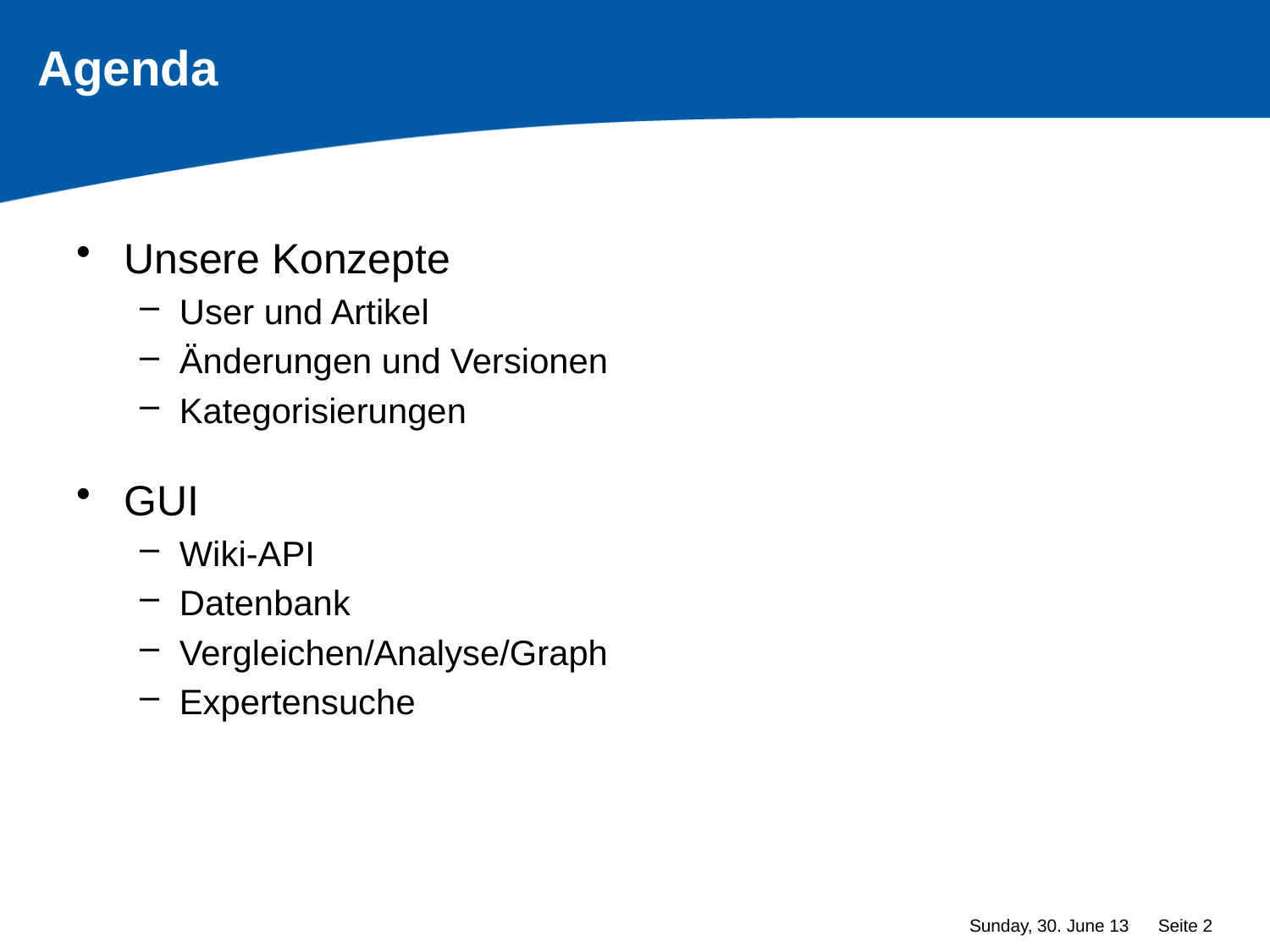

# Agenda

Unsere Konzepte
User und Artikel
Änderungen und Versionen
Kategorisierungen

GUI
Wiki-API
Datenbank
Vergleichen/Analyse/Graph
Expertensuche